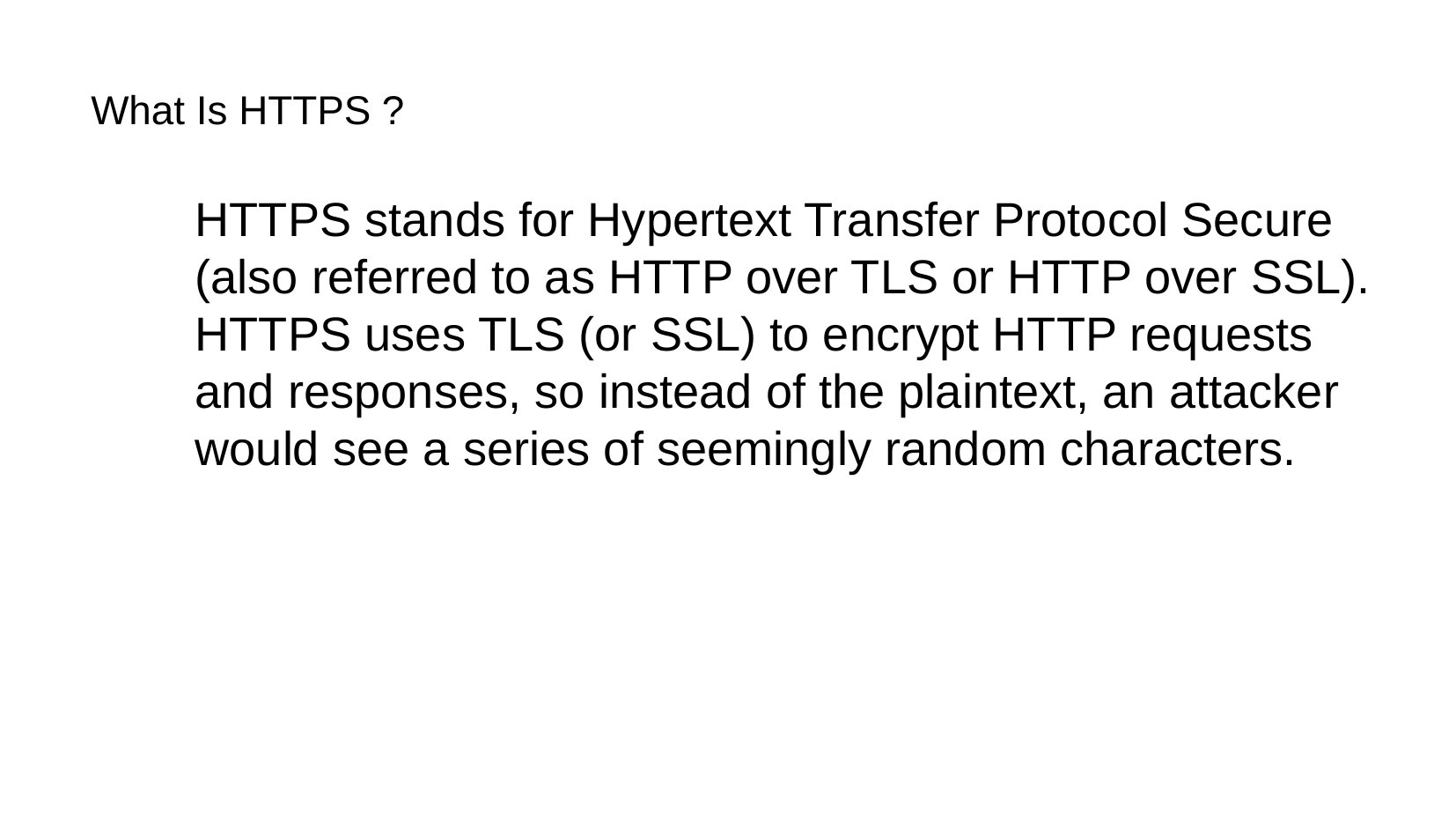

What Is HTTPS ?
HTTPS stands for Hypertext Transfer Protocol Secure (also referred to as HTTP over TLS or HTTP over SSL). HTTPS uses TLS (or SSL) to encrypt HTTP requests and responses, so instead of the plaintext, an attacker would see a series of seemingly random characters.